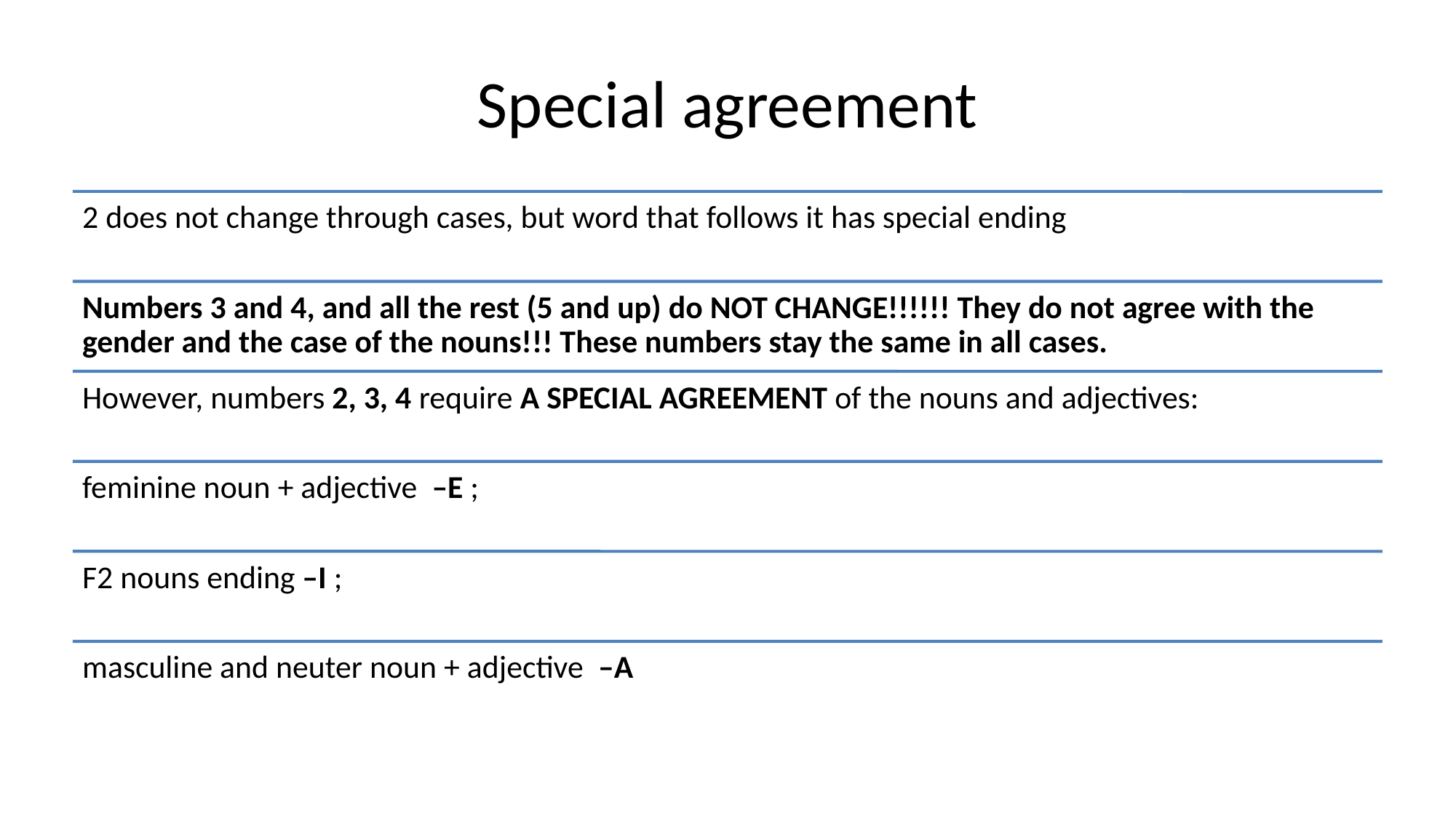

# Special agreement
2 does not change through cases, but word that follows it has special ending
Numbers 3 and 4, and all the rest (5 and up) do NOT CHANGE!!!!!! They do not agree with the gender and the case of the nouns!!! These numbers stay the same in all cases.
However, numbers 2, 3, 4 require A SPECIAL AGREEMENT of the nouns and adjectives:
feminine noun + adjective  –E ;
F2 nouns ending –I ;
masculine and neuter noun + adjective  –A